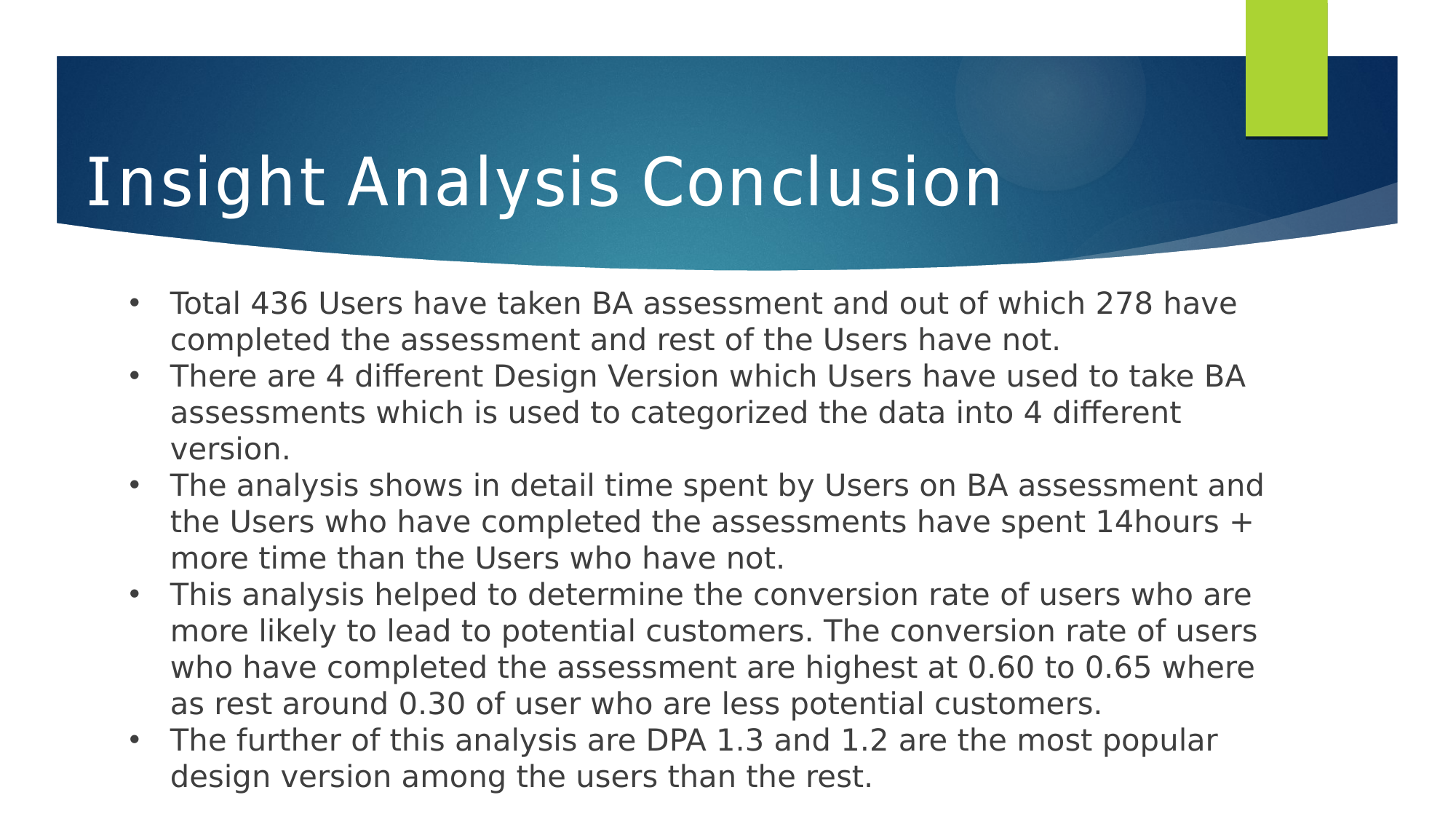

# Insight Analysis Conclusion
Total 436 Users have taken BA assessment and out of which 278 have completed the assessment and rest of the Users have not.
There are 4 different Design Version which Users have used to take BA assessments which is used to categorized the data into 4 different version.
The analysis shows in detail time spent by Users on BA assessment and the Users who have completed the assessments have spent 14hours + more time than the Users who have not.
This analysis helped to determine the conversion rate of users who are more likely to lead to potential customers. The conversion rate of users who have completed the assessment are highest at 0.60 to 0.65 where as rest around 0.30 of user who are less potential customers.
The further of this analysis are DPA 1.3 and 1.2 are the most popular design version among the users than the rest.